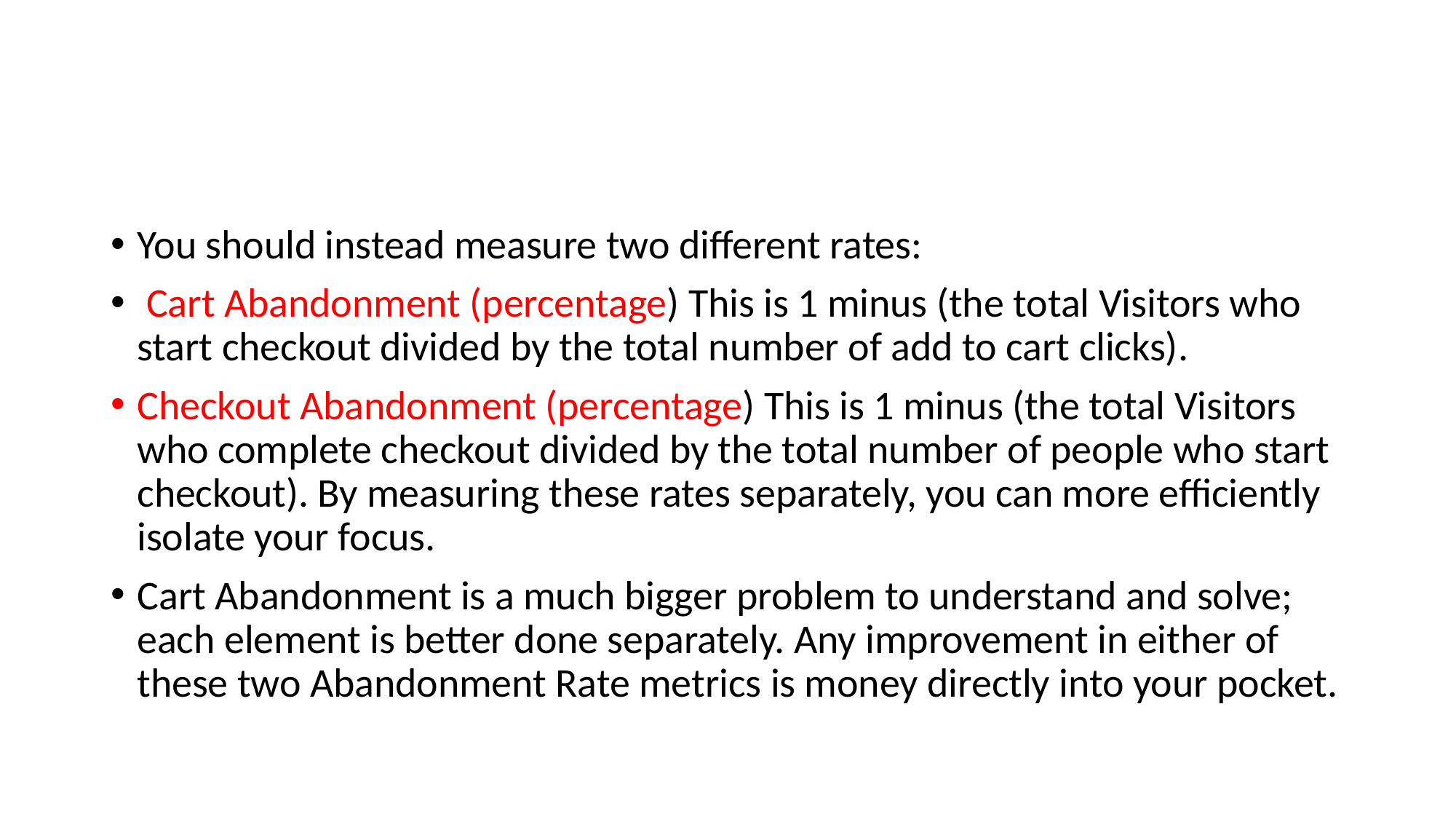

#
You should instead measure two different rates:
 Cart Abandonment (percentage) This is 1 minus (the total Visitors who start checkout divided by the total number of add to cart clicks).
Checkout Abandonment (percentage) This is 1 minus (the total Visitors who complete checkout divided by the total number of people who start checkout). By measuring these rates separately, you can more efficiently isolate your focus.
Cart Abandonment is a much bigger problem to understand and solve; each element is better done separately. Any improvement in either of these two Abandonment Rate metrics is money directly into your pocket.